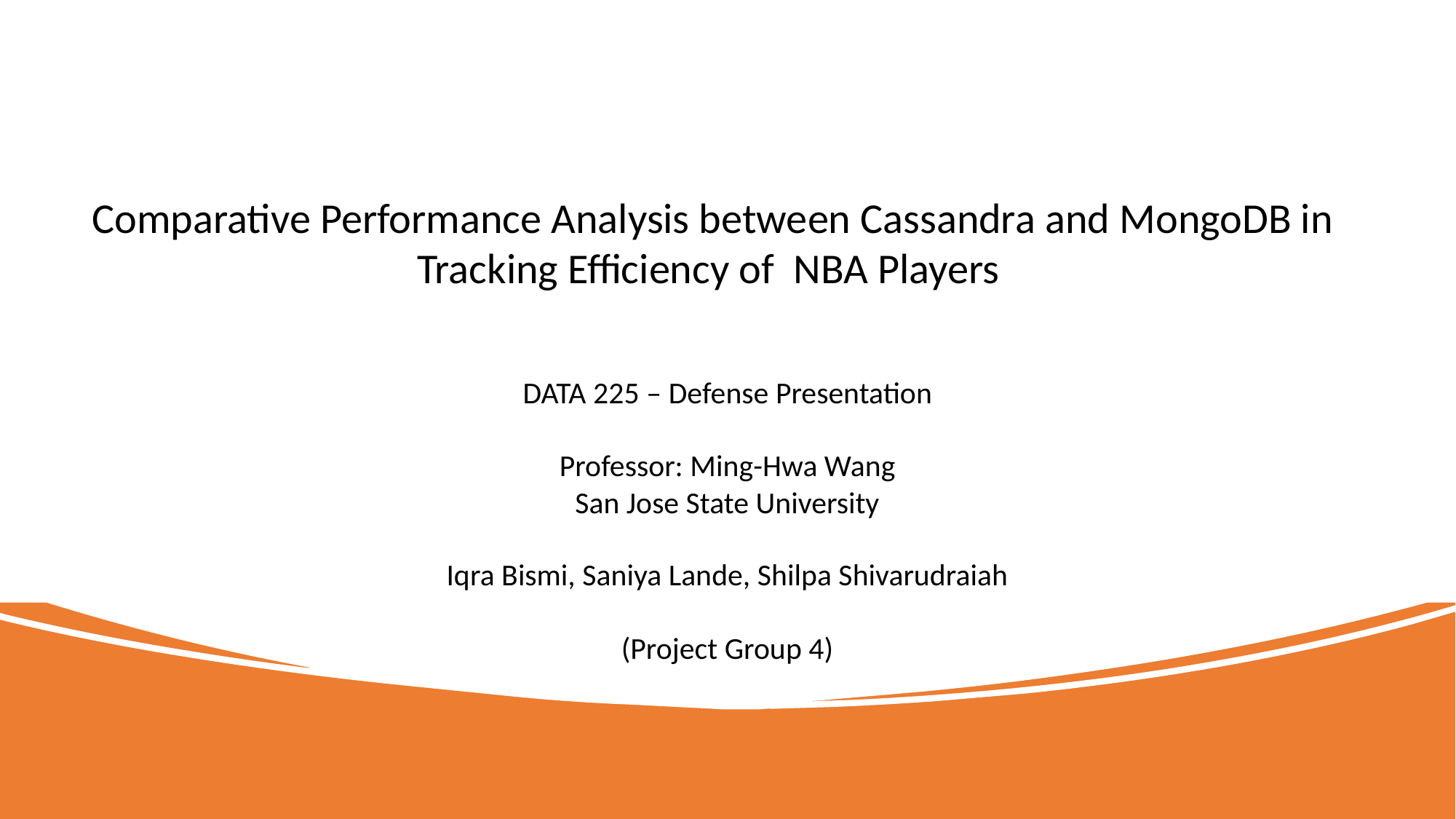

Comparative Performance Analysis between Cassandra and MongoDB in Tracking Efficiency of  NBA Players
DATA 225 – Defense Presentation

Professor: Ming-Hwa Wang
San Jose State University

Iqra Bismi, Saniya Lande, Shilpa Shivarudraiah

(Project Group 4)